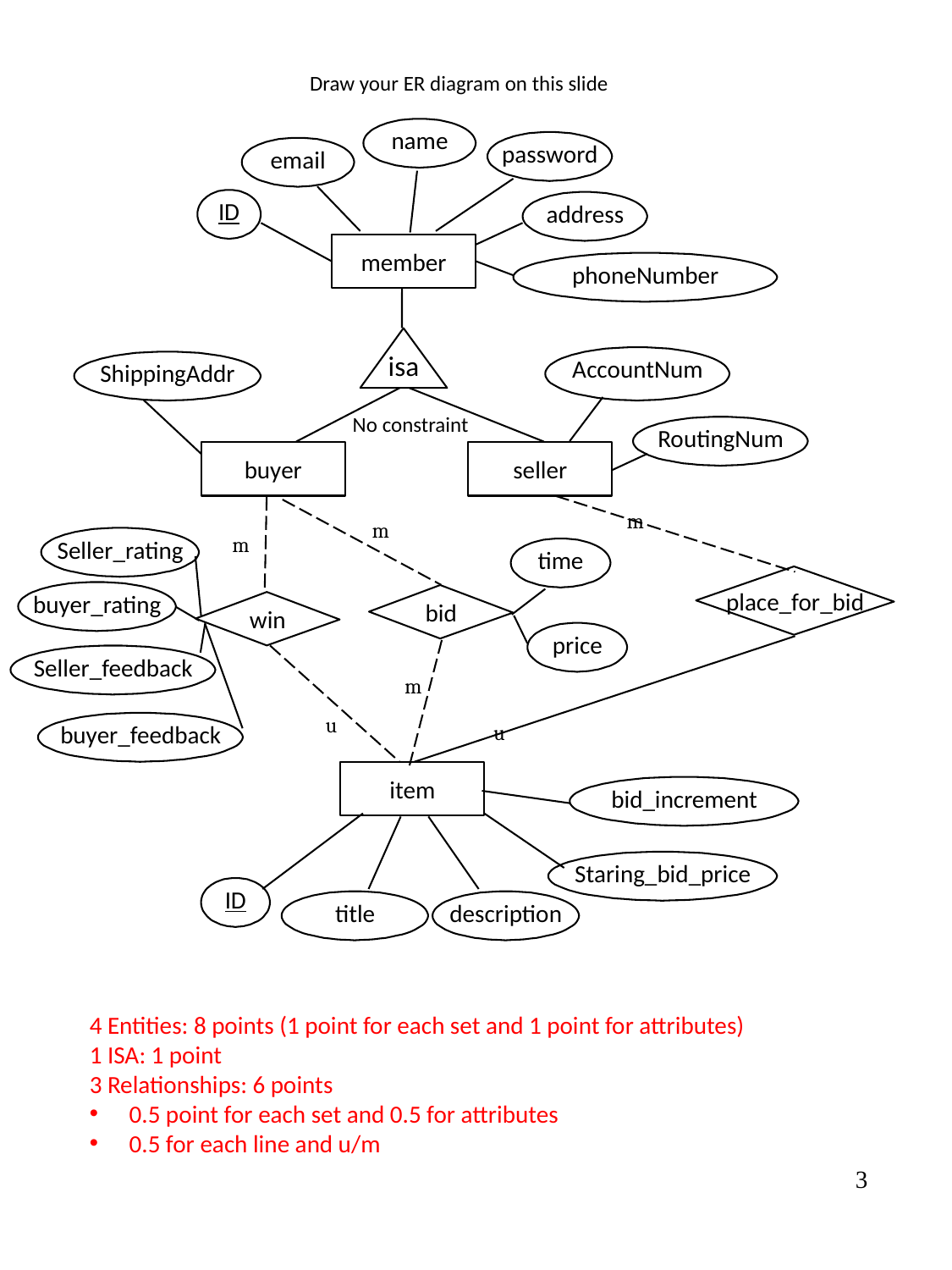

Draw your ER diagram on this slide
name
password
email

ID
address

member
phoneNumber

isa
AccountNum
ShippingAddr

No constraint
RoutingNum
buyer
seller

m
m
m
Seller_rating
time

place_for_bid
buyer_rating
bid

win

price

Seller_feedback

m
u
buyer_feedback
u
item
bid_increment

Staring_bid_price
ID
description
title
4 Entities: 8 points (1 point for each set and 1 point for attributes)
1 ISA: 1 point
3 Relationships: 6 points
0.5 point for each set and 0.5 for attributes
0.5 for each line and u/m
3